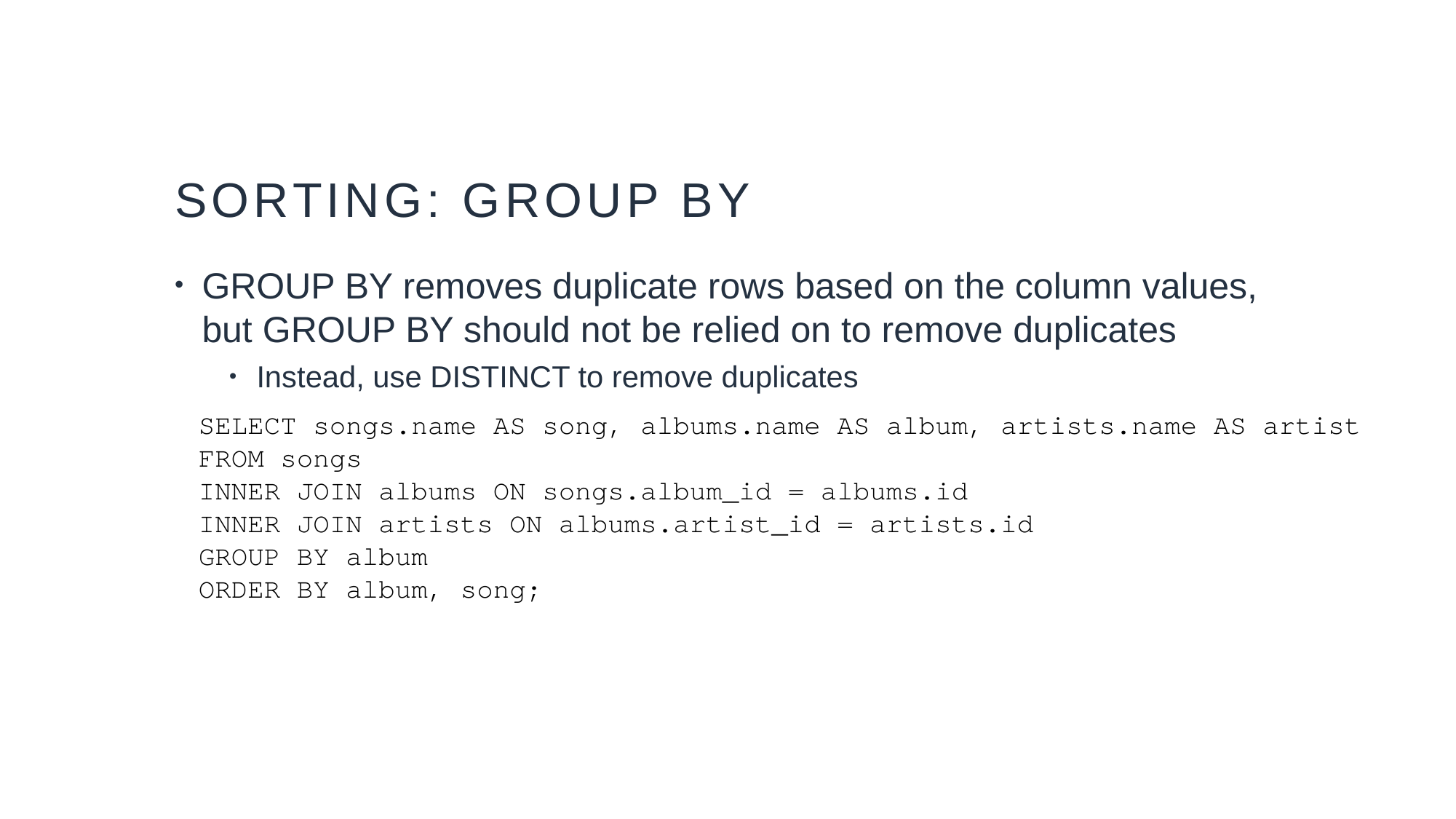

# sorting: group by
GROUP BY removes duplicate rows based on the column values, but GROUP BY should not be relied on to remove duplicates
Instead, use DISTINCT to remove duplicates
SELECT songs.name AS song, albums.name AS album, artists.name AS artist
FROM songs
INNER JOIN albums ON songs.album_id = albums.id
INNER JOIN artists ON albums.artist_id = artists.id
GROUP BY album
ORDER BY album, song;